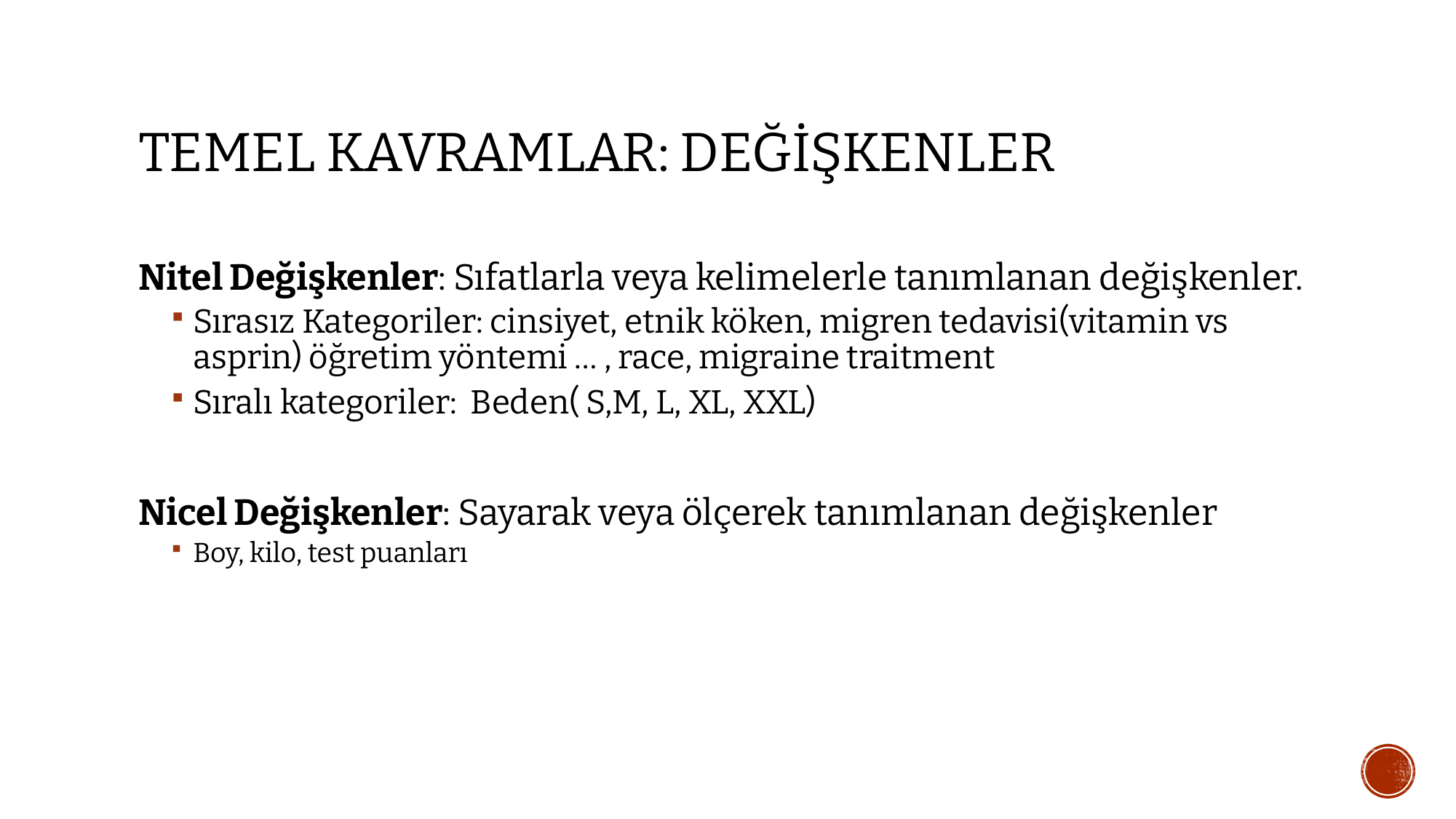

# TEMEL KAVRAMLAR: DEĞİŞKENLER
Nitel Değişkenler: Sıfatlarla veya kelimelerle tanımlanan değişkenler.
Sırasız Kategoriler: cinsiyet, etnik köken, migren tedavisi(vitamin vs asprin) öğretim yöntemi … , race, migraine traitment
Sıralı kategoriler:  Beden( S,M, L, XL, XXL)

Nicel Değişkenler: Sayarak veya ölçerek tanımlanan değişkenler
Boy, kilo, test puanları